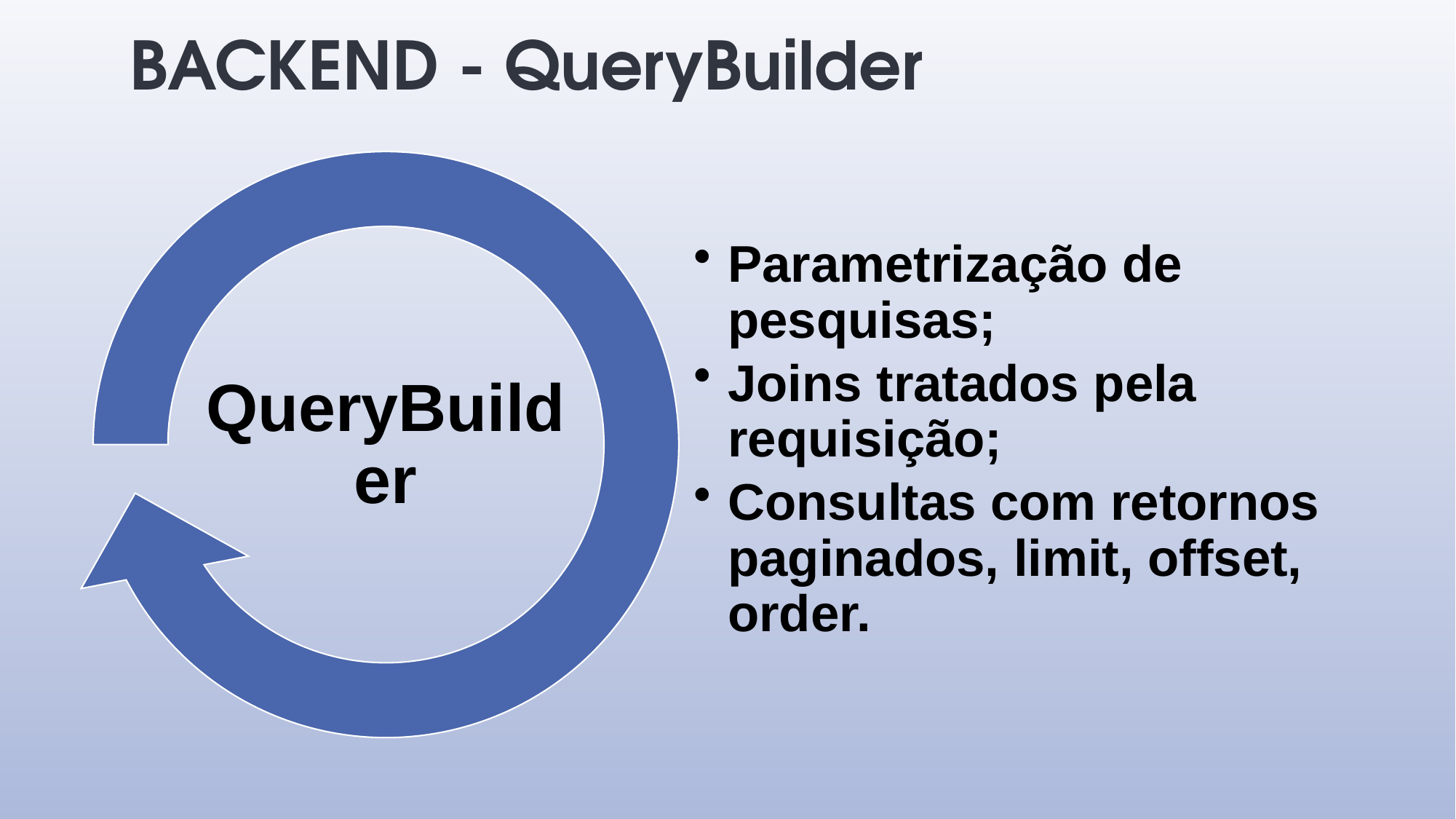

BACKEND - QueryBuilder
Parametrização de pesquisas;
Joins tratados pela requisição;
Consultas com retornos paginados, limit, offset, order.
QueryBuilder